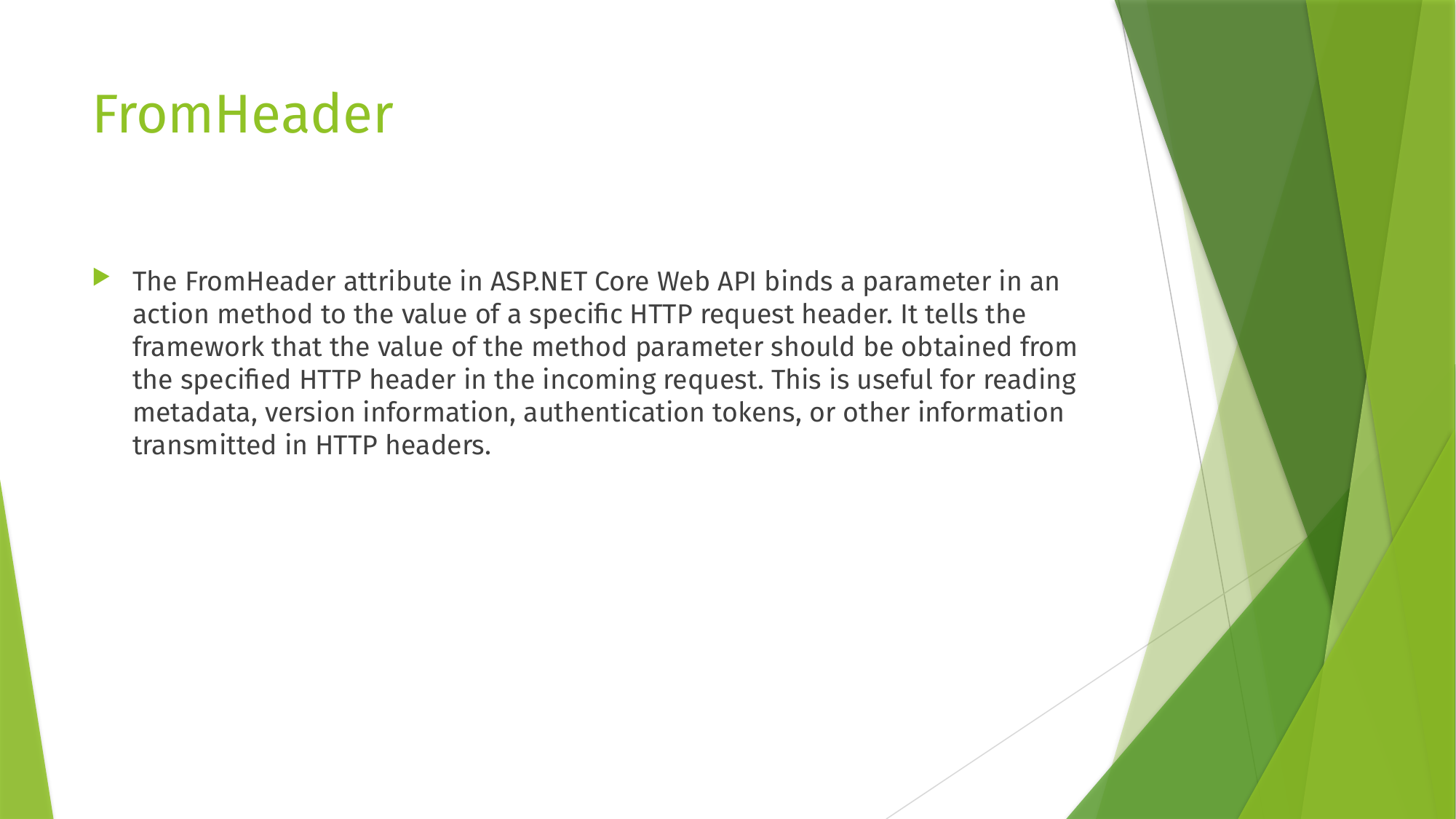

# FromHeader
The FromHeader attribute in ASP.NET Core Web API binds a parameter in an action method to the value of a specific HTTP request header. It tells the framework that the value of the method parameter should be obtained from the specified HTTP header in the incoming request. This is useful for reading metadata, version information, authentication tokens, or other information transmitted in HTTP headers.